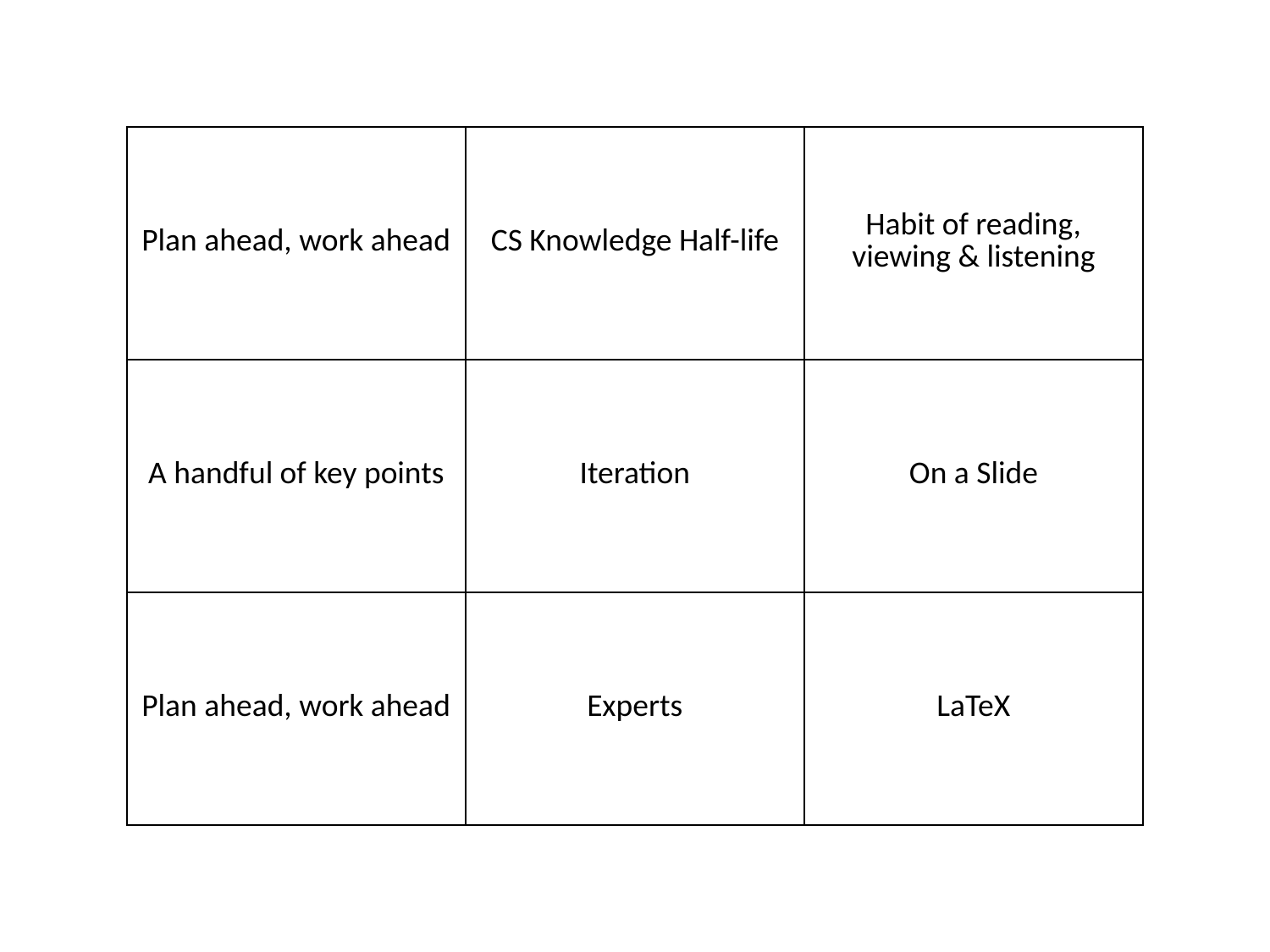

| Plan ahead, work ahead | CS Knowledge Half-life | Habit of reading, viewing & listening |
| --- | --- | --- |
| A handful of key points | Iteration | On a Slide |
| Plan ahead, work ahead | Experts | LaTeX |